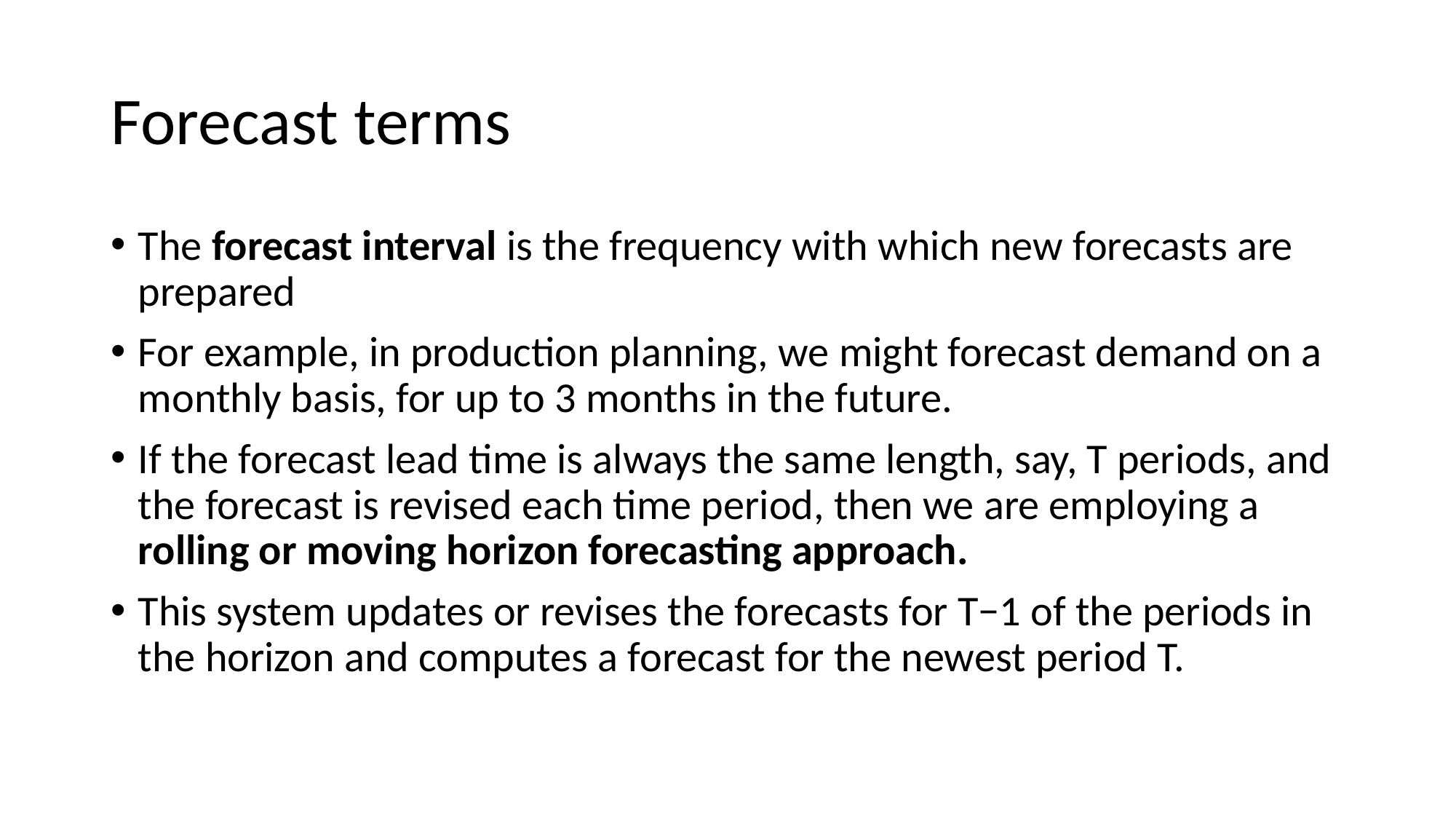

# Forecast terms
The forecast interval is the frequency with which new forecasts are prepared
For example, in production planning, we might forecast demand on a monthly basis, for up to 3 months in the future.
If the forecast lead time is always the same length, say, T periods, and the forecast is revised each time period, then we are employing a rolling or moving horizon forecasting approach.
This system updates or revises the forecasts for T−1 of the periods in the horizon and computes a forecast for the newest period T.